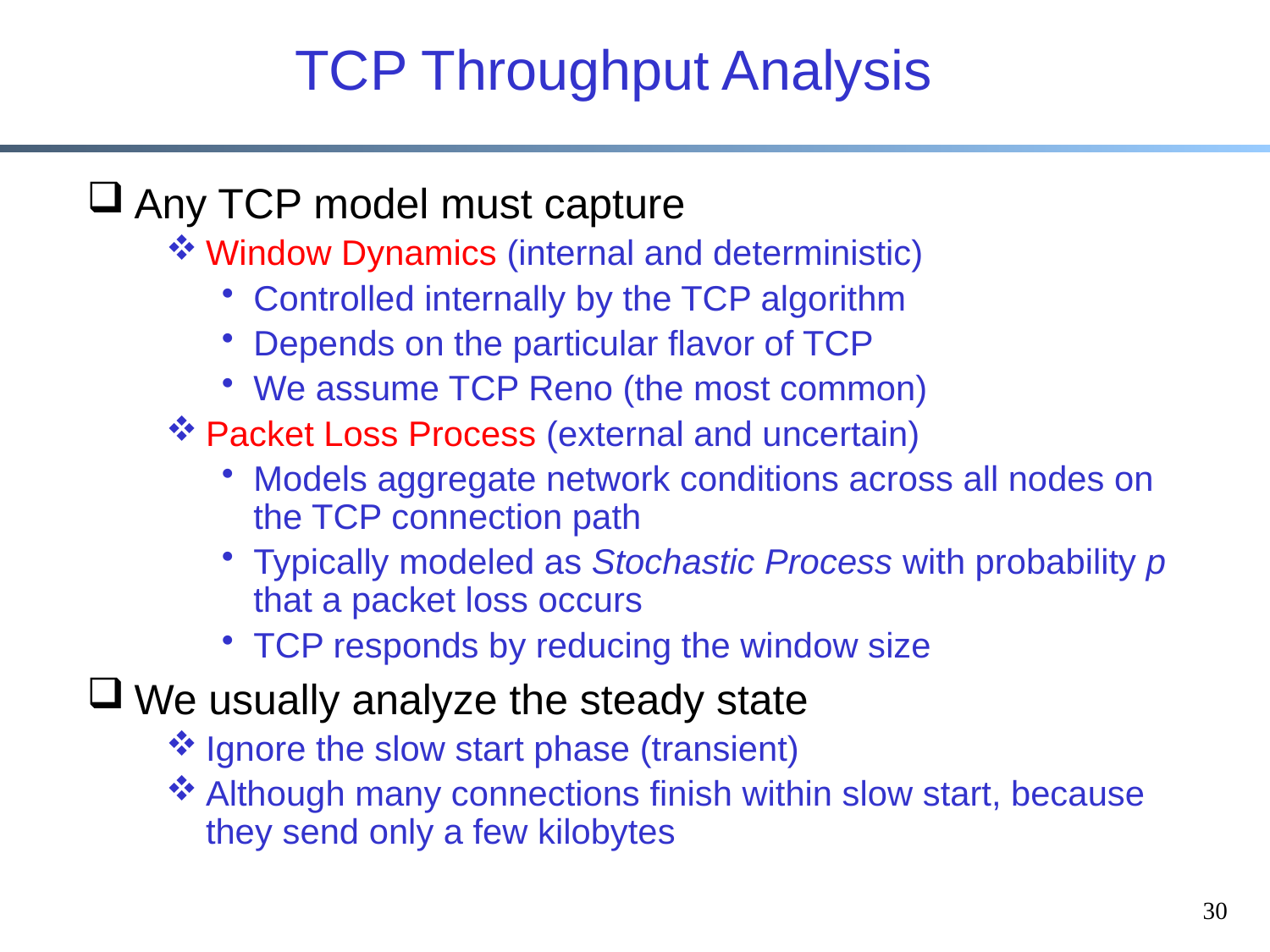

# TCP Throughput Analysis
Any TCP model must capture
Window Dynamics (internal and deterministic)
Controlled internally by the TCP algorithm
Depends on the particular flavor of TCP
We assume TCP Reno (the most common)
Packet Loss Process (external and uncertain)
Models aggregate network conditions across all nodes on the TCP connection path
Typically modeled as Stochastic Process with probability p that a packet loss occurs
TCP responds by reducing the window size
We usually analyze the steady state
Ignore the slow start phase (transient)
Although many connections finish within slow start, because they send only a few kilobytes
30